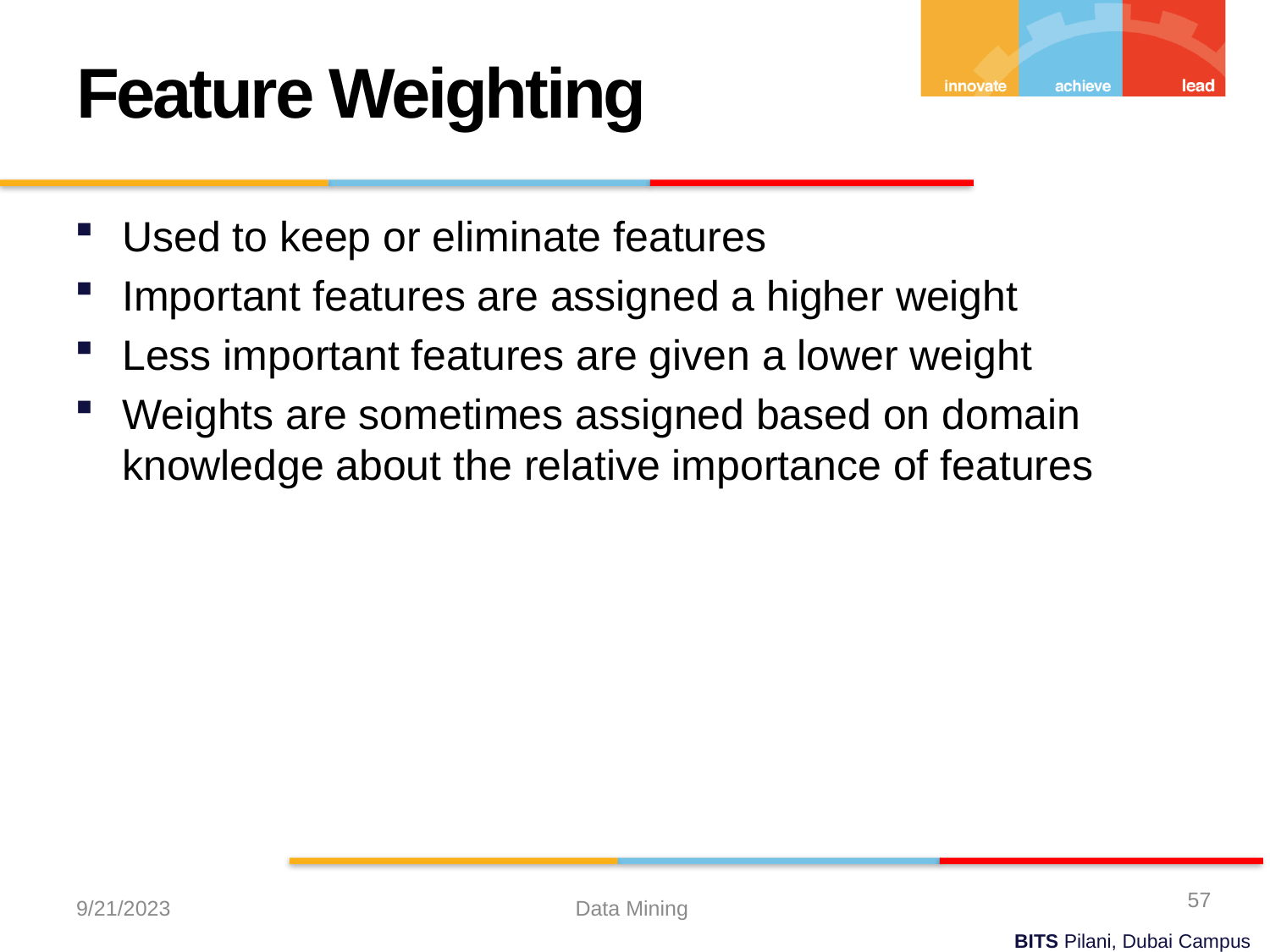

Feature Weighting
Used to keep or eliminate features
Important features are assigned a higher weight
Less important features are given a lower weight
Weights are sometimes assigned based on domain knowledge about the relative importance of features
57
9/21/2023
Data Mining